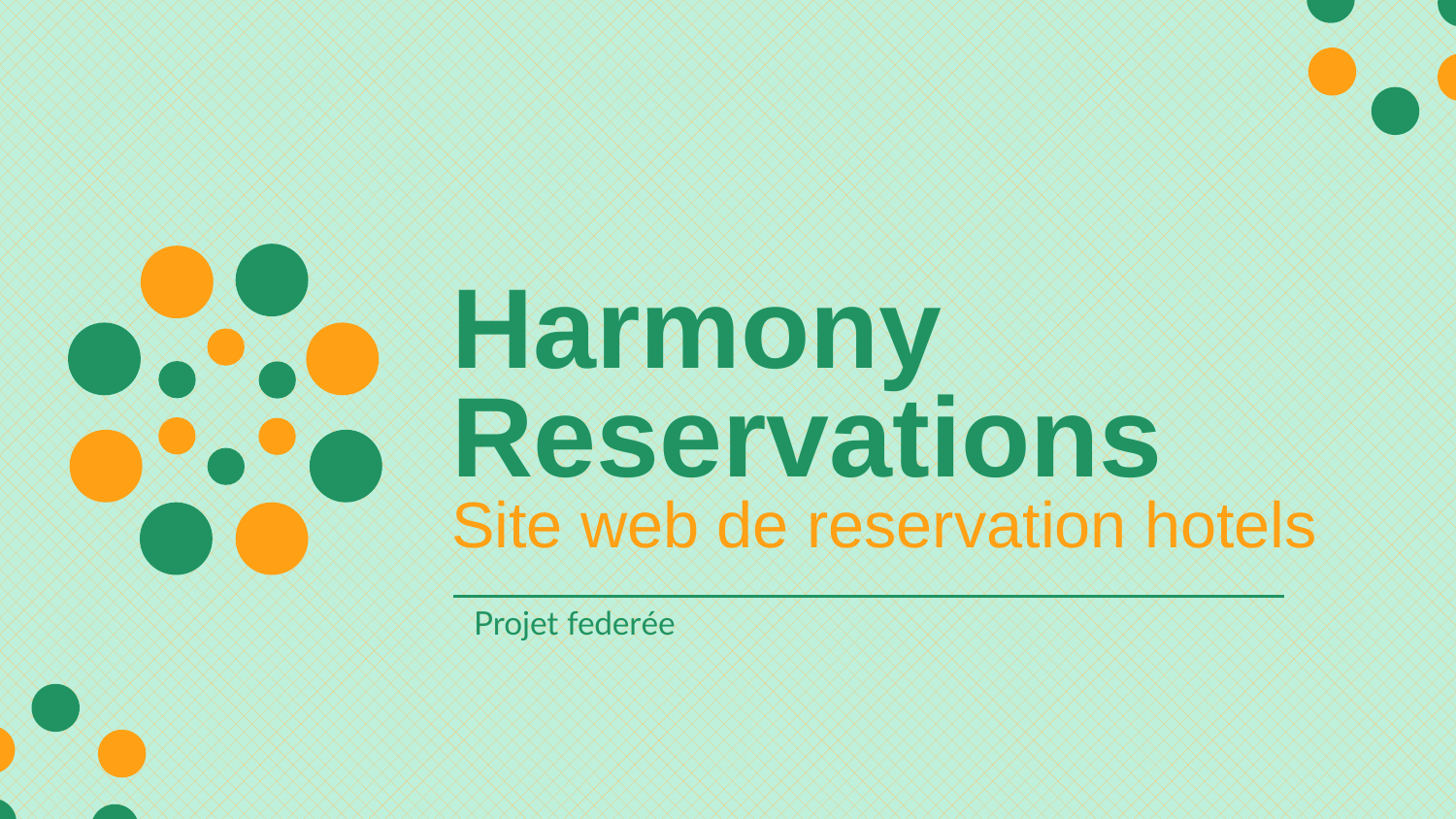

# Harmony Reservations
Site web de reservation hotels

Projet federée